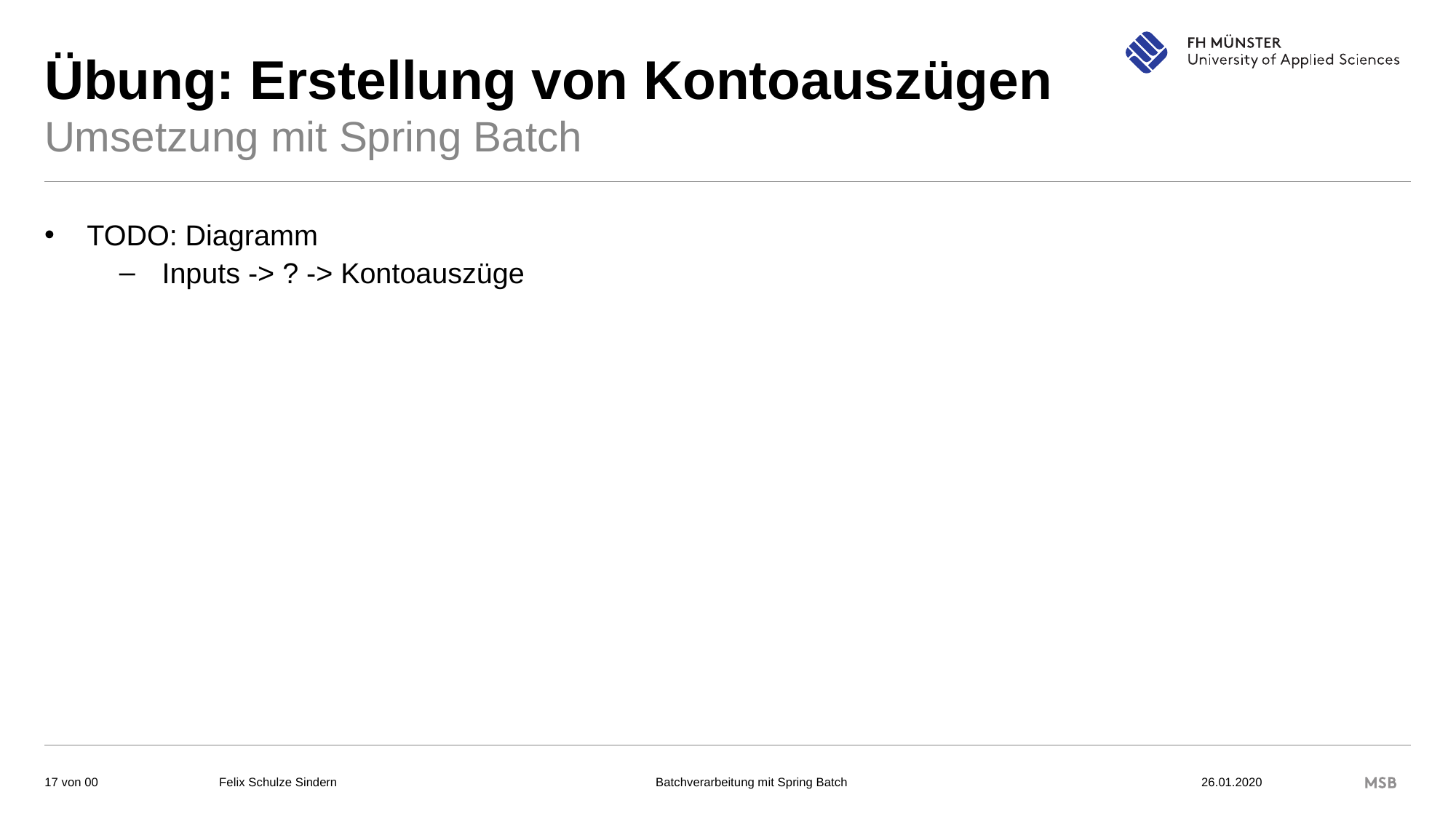

# Übung: Erstellung von Kontoauszügen
Umsetzung mit Spring Batch
TODO: Diagramm
Inputs -> ? -> Kontoauszüge
Felix Schulze Sindern			Batchverarbeitung mit Spring Batch 				26.01.2020